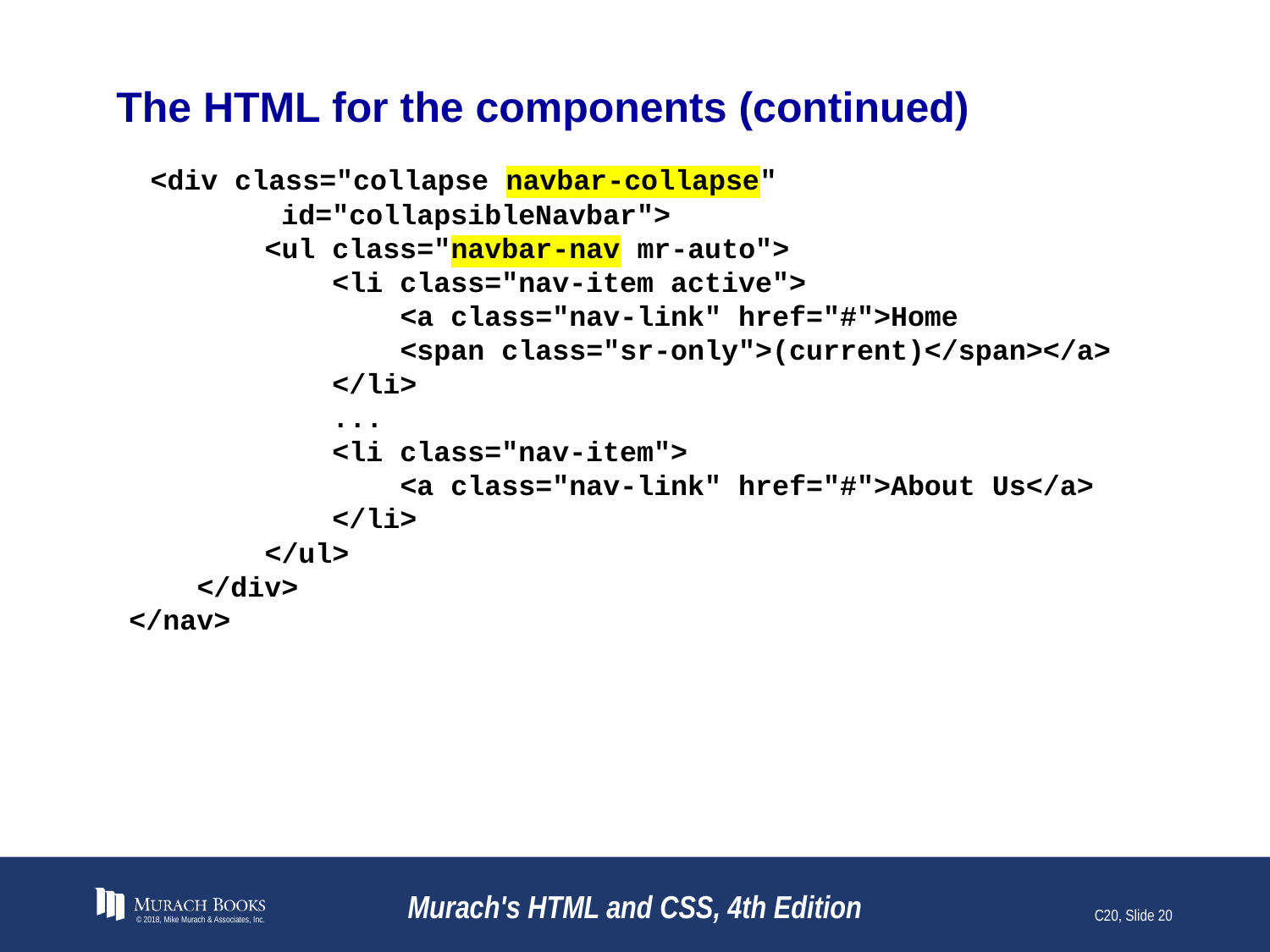

# The HTML for the components (continued)
 <div class="collapse navbar-collapse"
         id="collapsibleNavbar">
        <ul class="navbar-nav mr-auto">
            <li class="nav-item active">
                <a class="nav-link" href="#">Home
                <span class="sr-only">(current)</span></a>
            </li>
            ...
            <li class="nav-item">
                <a class="nav-link" href="#">About Us</a>
            </li>
        </ul>
    </div>
</nav>

© 2018, Mike Murach & Associates, Inc.
Murach's HTML and CSS, 4th Edition

C20, Slide 20